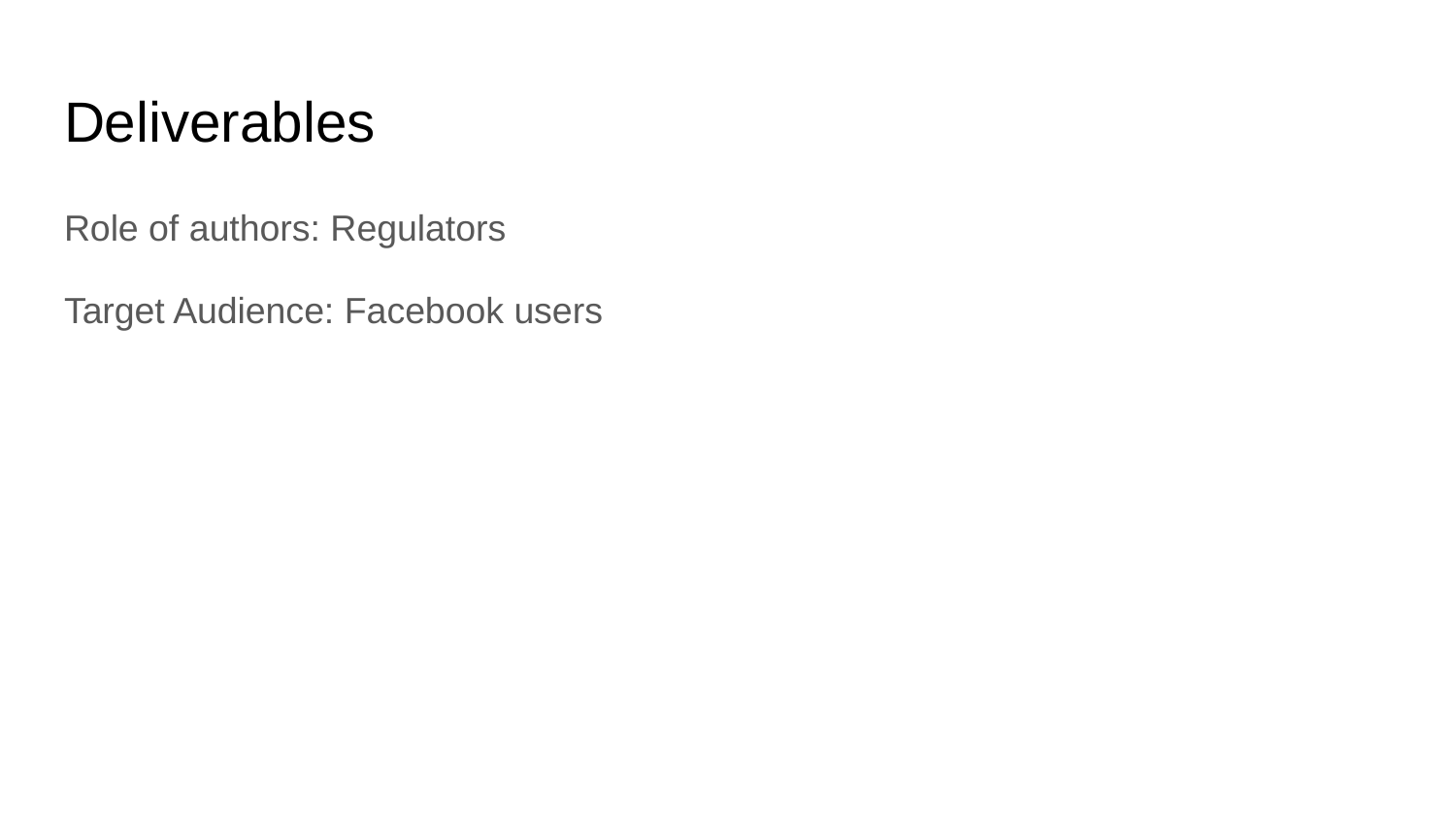

# Deliverables
Role of authors: Regulators
Target Audience: Facebook users